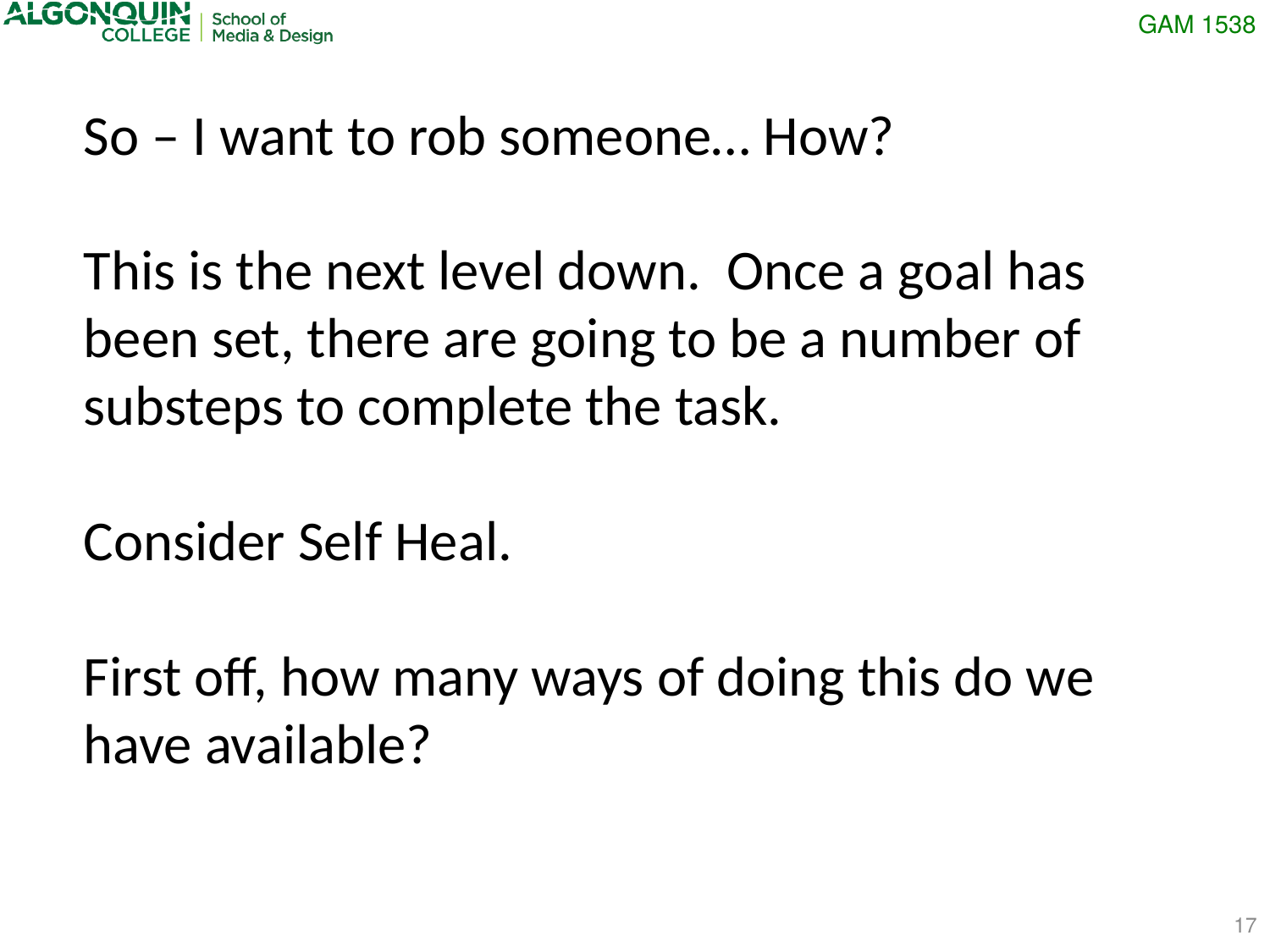

So – I want to rob someone… How?

This is the next level down.  Once a goal has been set, there are going to be a number of substeps to complete the task.

Consider Self Heal.

First off, how many ways of doing this do we have available?
17